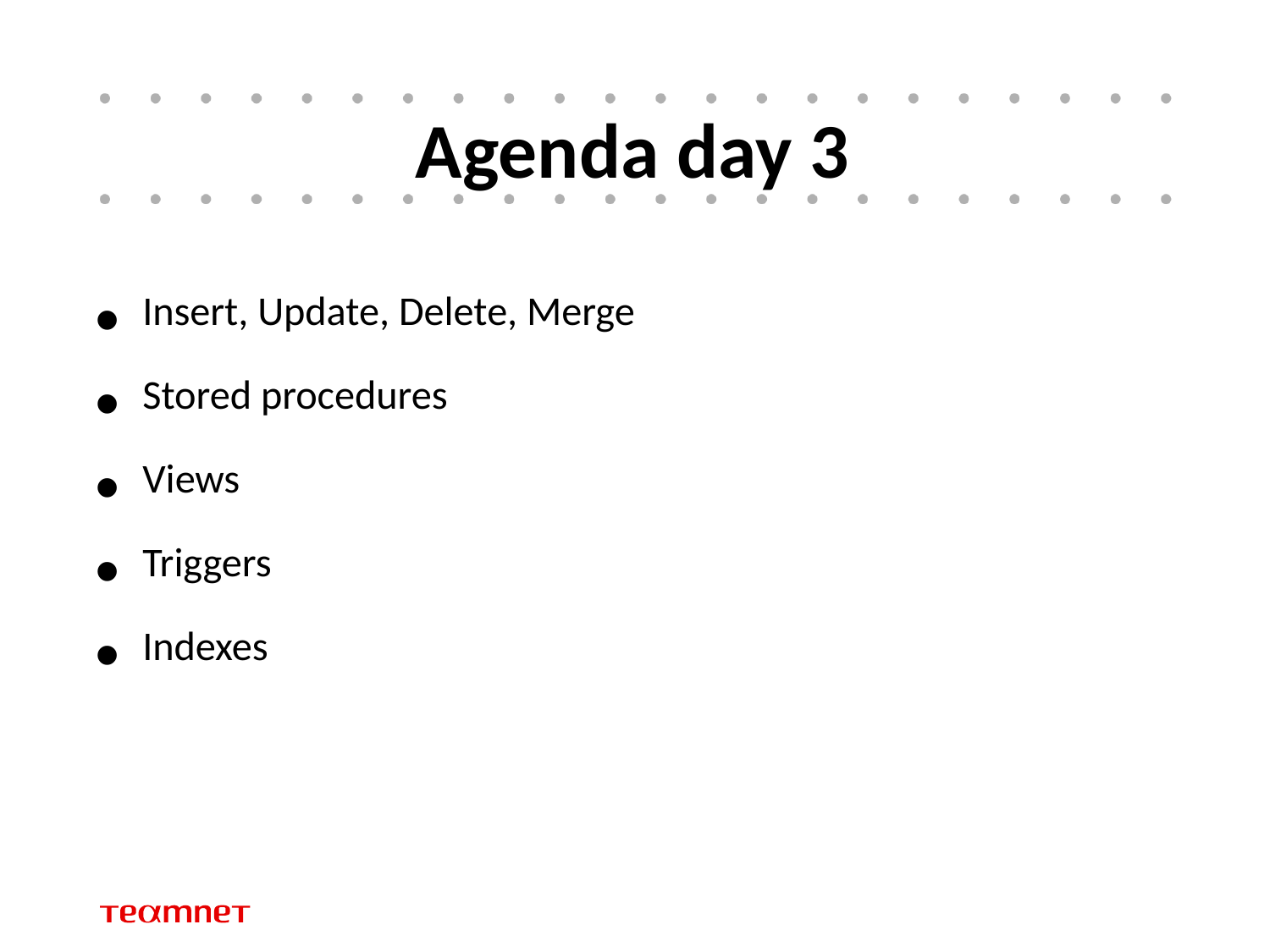

# Agenda day 3
Insert, Update, Delete, Merge
Stored procedures
Views
Triggers
Indexes